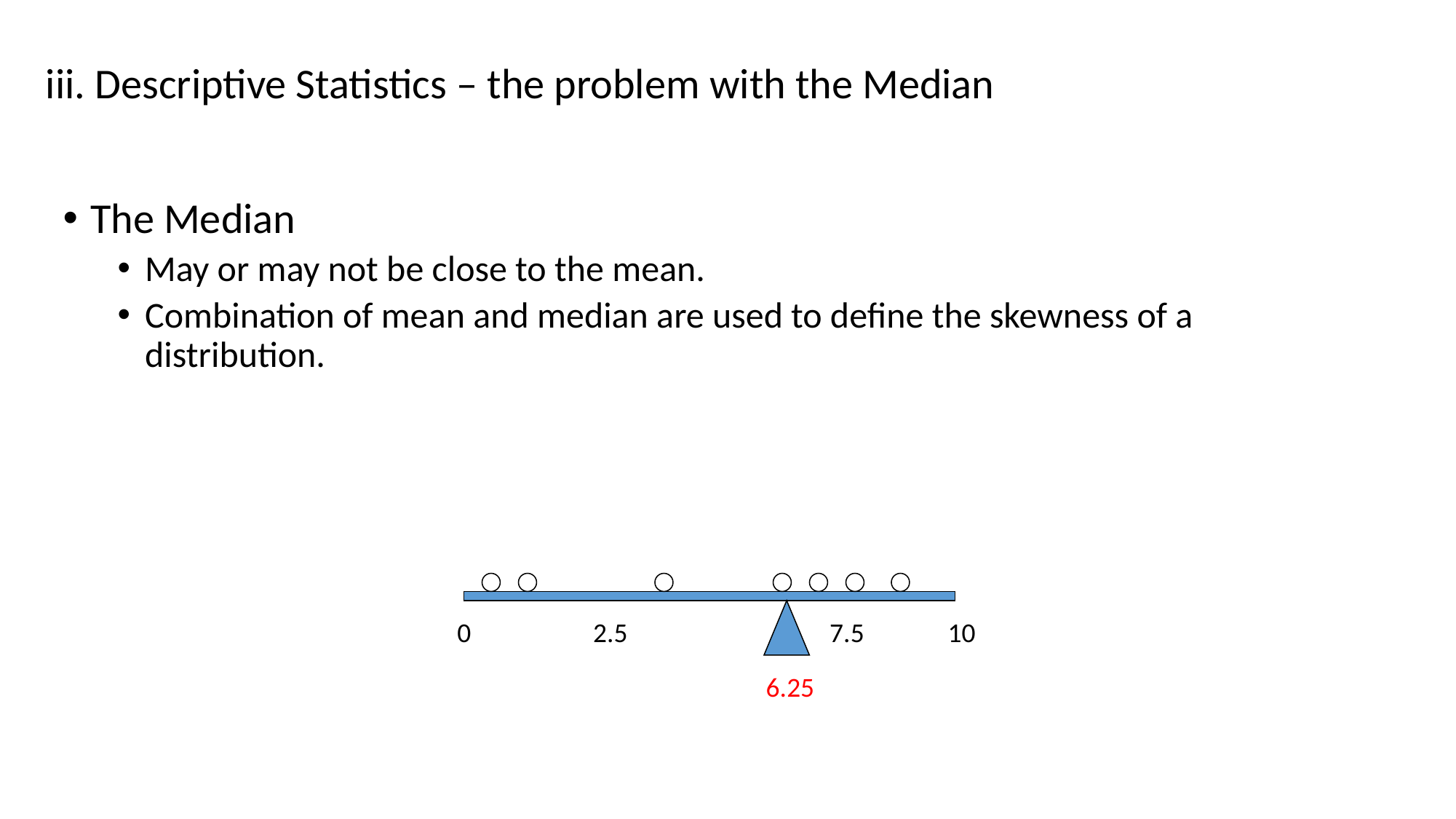

# iii. Descriptive Statistics – the problem with the Median
The Median
May or may not be close to the mean.
Combination of mean and median are used to define the skewness of a distribution.

0
2.5
7.5
10
6.25